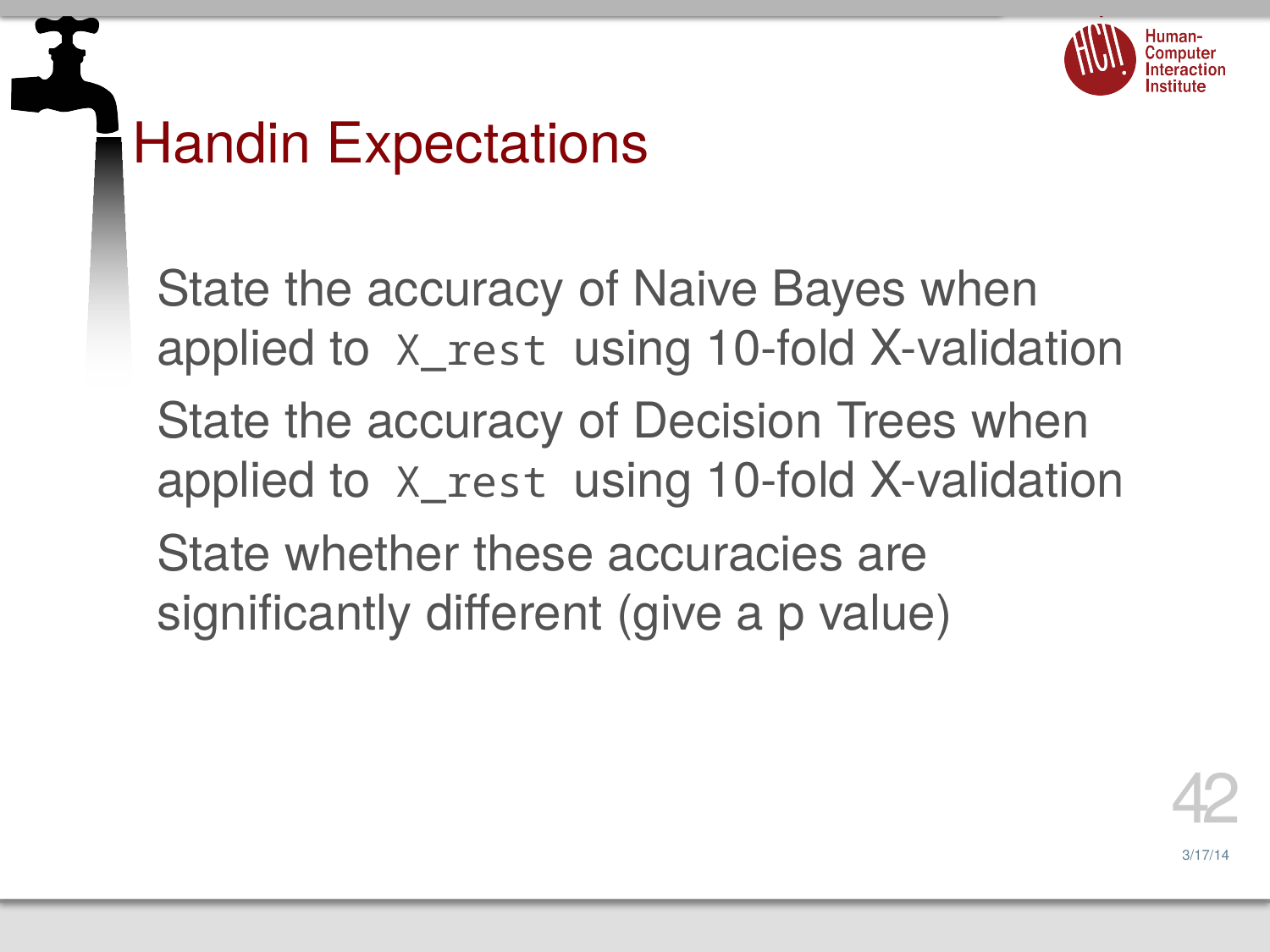

# Handin Expectations
State the accuracy of Naive Bayes when applied to X_rest using 10-fold X-validation
State the accuracy of Decision Trees when applied to X_rest using 10-fold X-validation
State whether these accuracies are significantly different (give a p value)
42
3/17/14